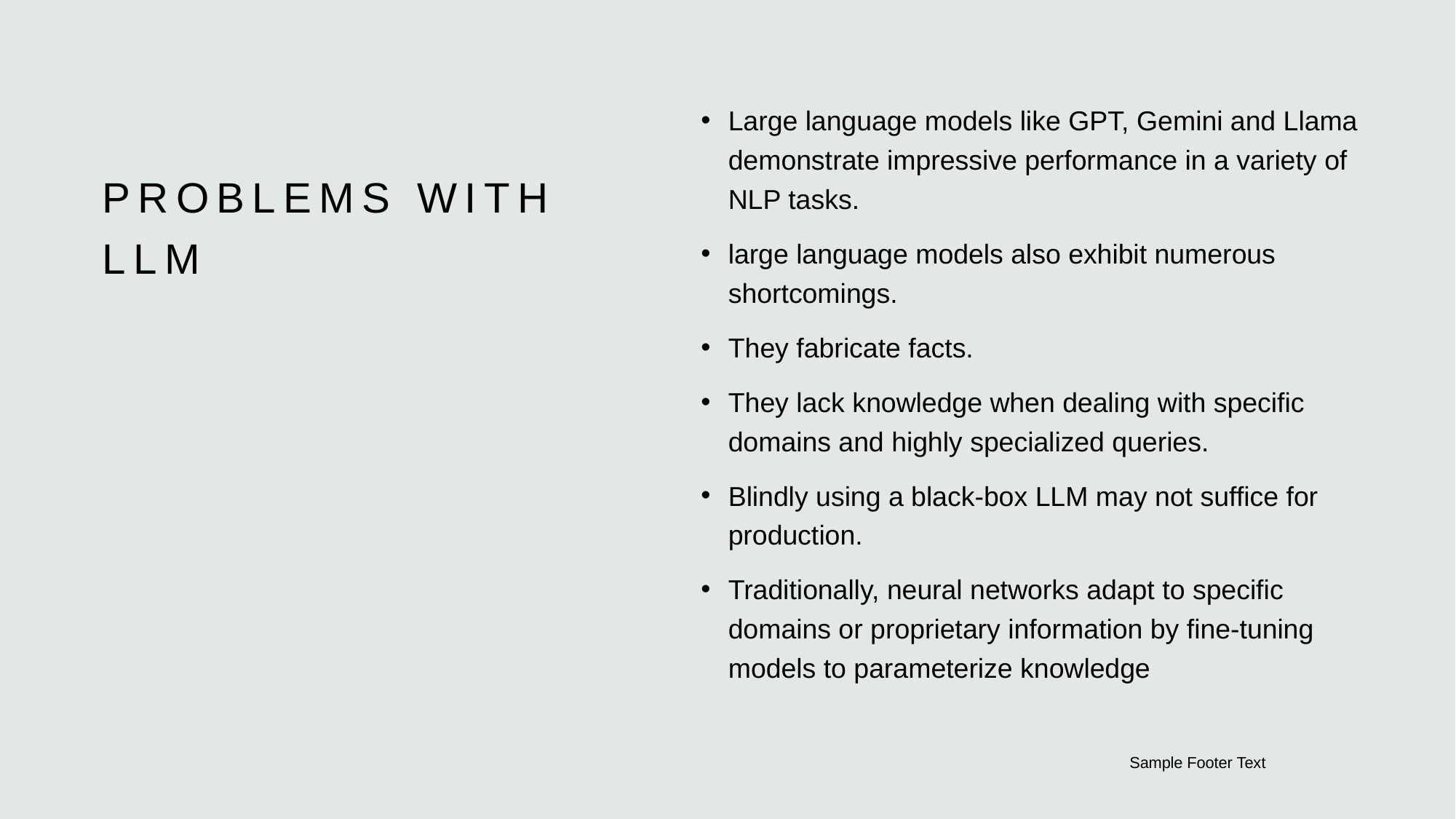

Large language models like GPT, Gemini and Llama demonstrate impressive performance in a variety of NLP tasks.
large language models also exhibit numerous shortcomings.
They fabricate facts.
They lack knowledge when dealing with specific domains and highly specialized queries.
Blindly using a black-box LLM may not suffice for production.
Traditionally, neural networks adapt to specific domains or proprietary information by fine-tuning models to parameterize knowledge
# Problems with LLM

Sample Footer Text
3